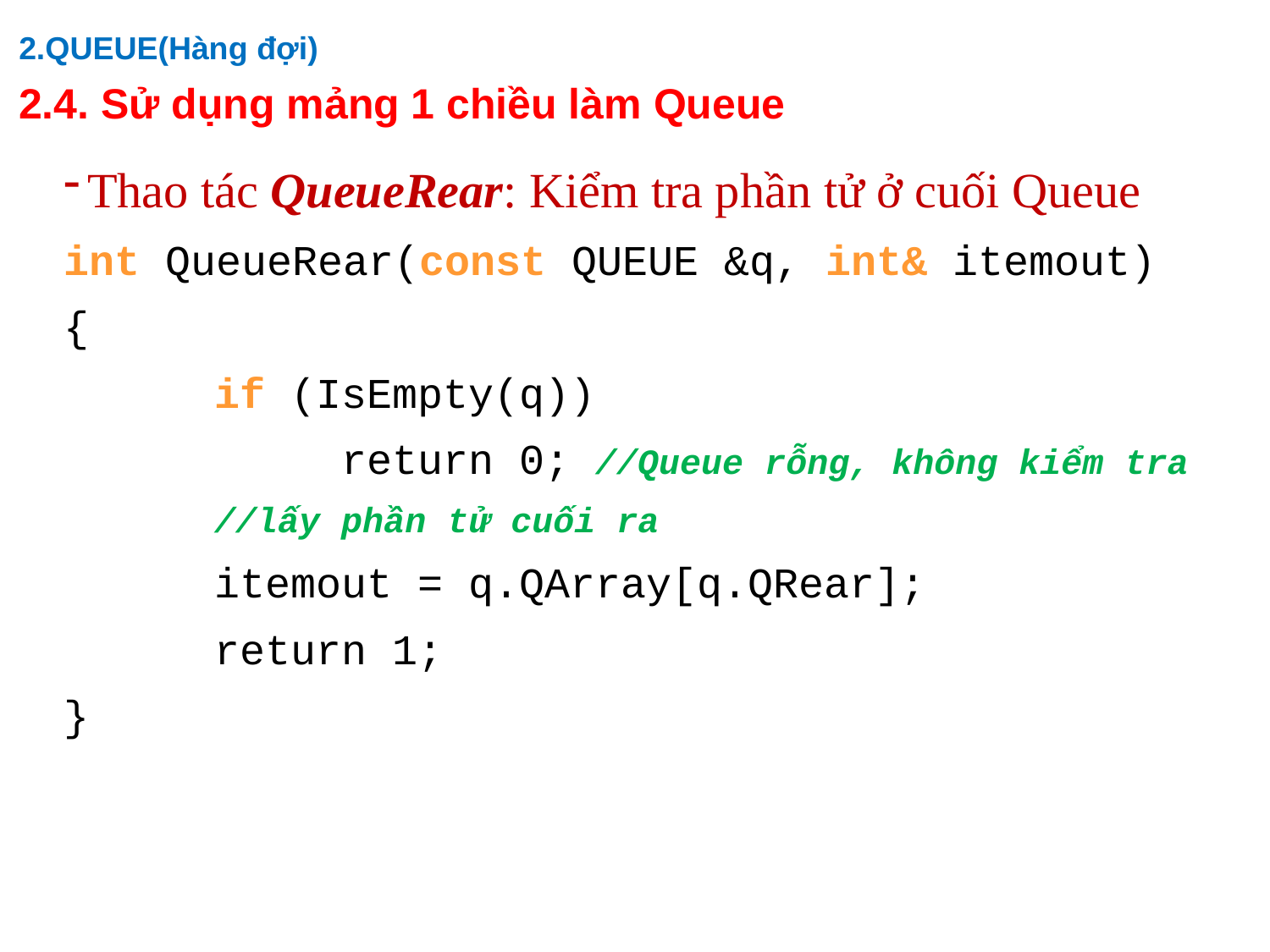

2.QUEUE(Hàng đợi)
2.4. Sử dụng mảng 1 chiều làm Queue
Thao tác QueueRear: Kiểm tra phần tử ở cuối Queue
int QueueRear(const QUEUE &q, int& itemout)
{
		if (IsEmpty(q))
			return 0; //Queue rỗng, không kiểm tra
		//lấy phần tử cuối ra
		itemout = q.QArray[q.QRear];
		return 1;
}